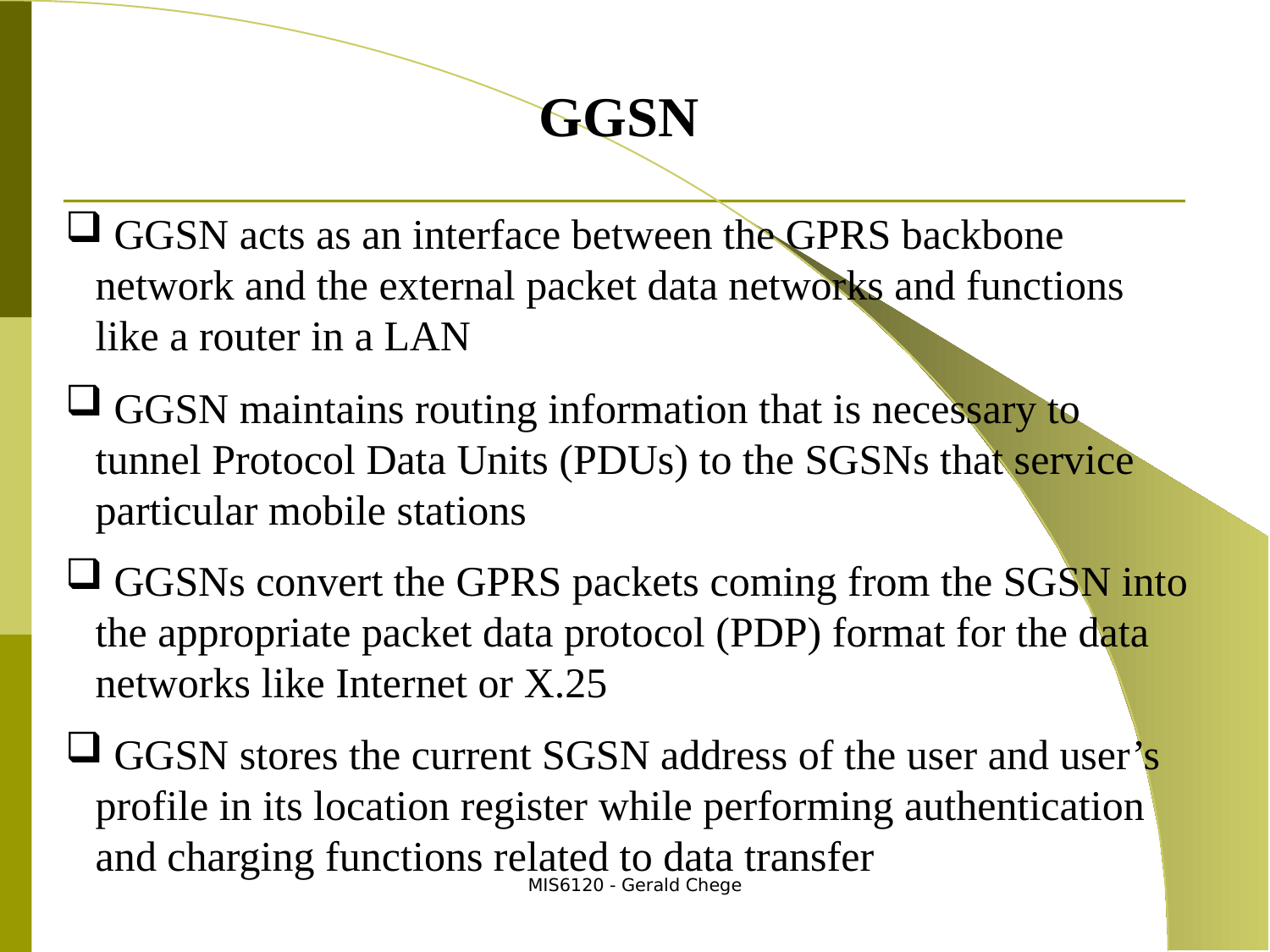

GGSN
 GGSN acts as an interface between the GPRS backbone network and the external packet data networks and functions like a router in a LAN
 GGSN maintains routing information that is necessary to tunnel Protocol Data Units (PDUs) to the SGSNs that service particular mobile stations
 GGSNs convert the GPRS packets coming from the SGSN into the appropriate packet data protocol (PDP) format for the data networks like Internet or X.25
 GGSN stores the current SGSN address of the user and user’s profile in its location register while performing authentication and charging functions related to data transfer
MIS6120 - Gerald Chege